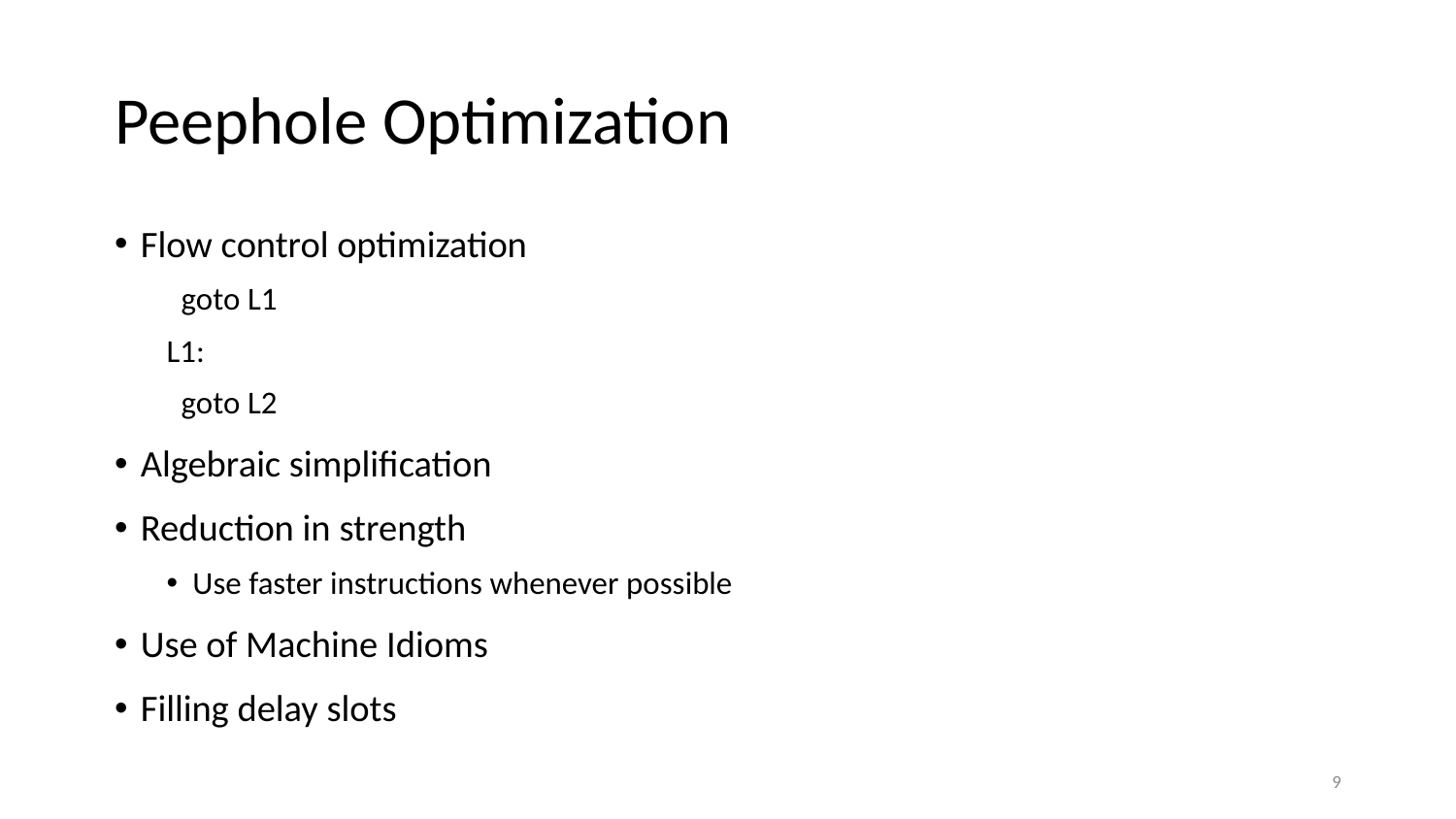

# Peephole Optimization
Flow control optimization
  goto L1
L1:
  goto L2
Algebraic simplification
Reduction in strength
Use faster instructions whenever possible
Use of Machine Idioms
Filling delay slots
9